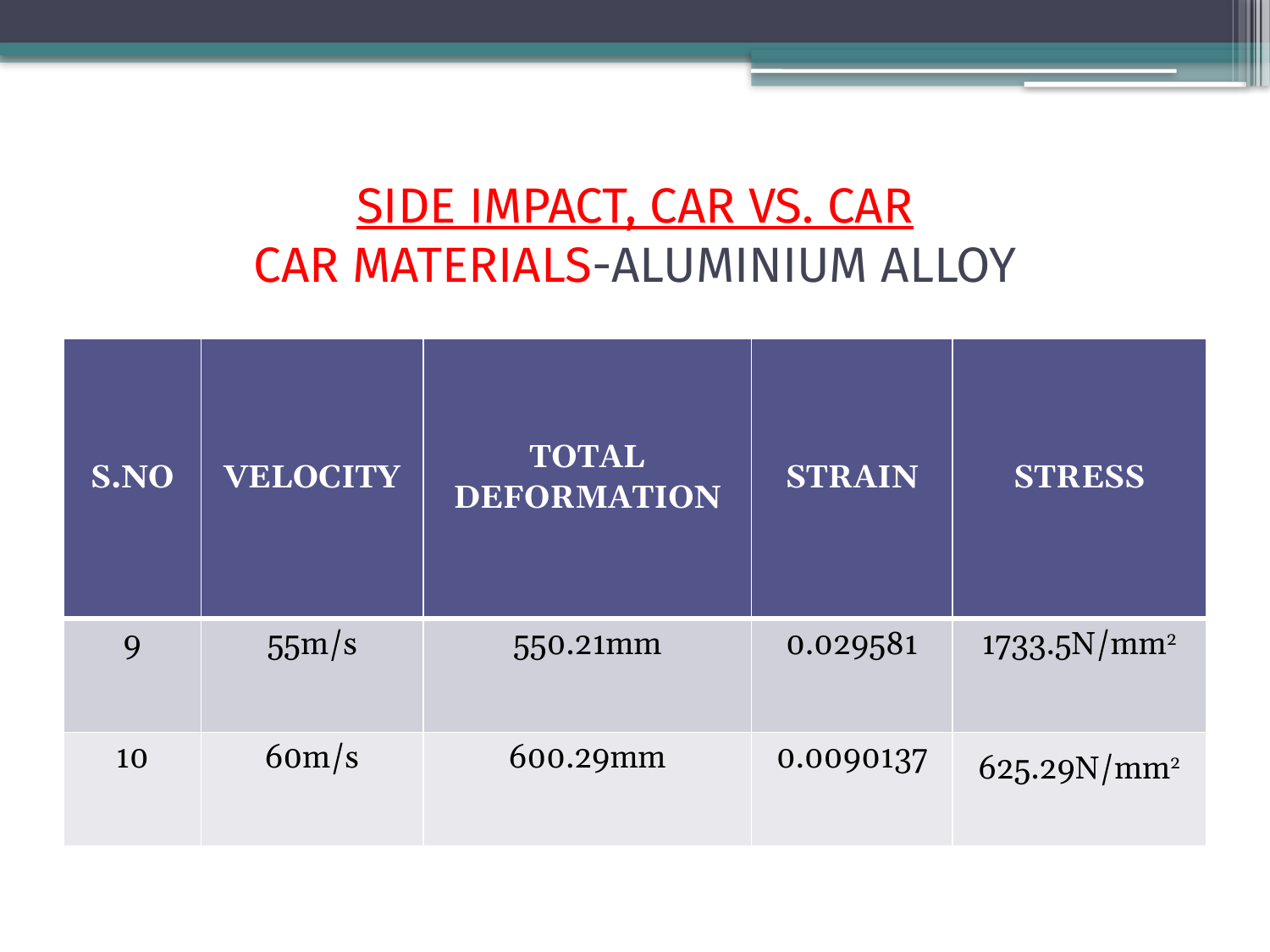

# SIDE IMPACT, CAR VS. CAR CAR MATERIALS-ALUMINIUM ALLOY
| S.NO | VELOCITY | TOTAL DEFORMATION | STRAIN | STRESS |
| --- | --- | --- | --- | --- |
| 9 | 55m/s | 550.21mm | 0.029581 | 1733.5N/mm2 |
| 10 | 60m/s | 600.29mm | 0.0090137 | 625.29N/mm2 |